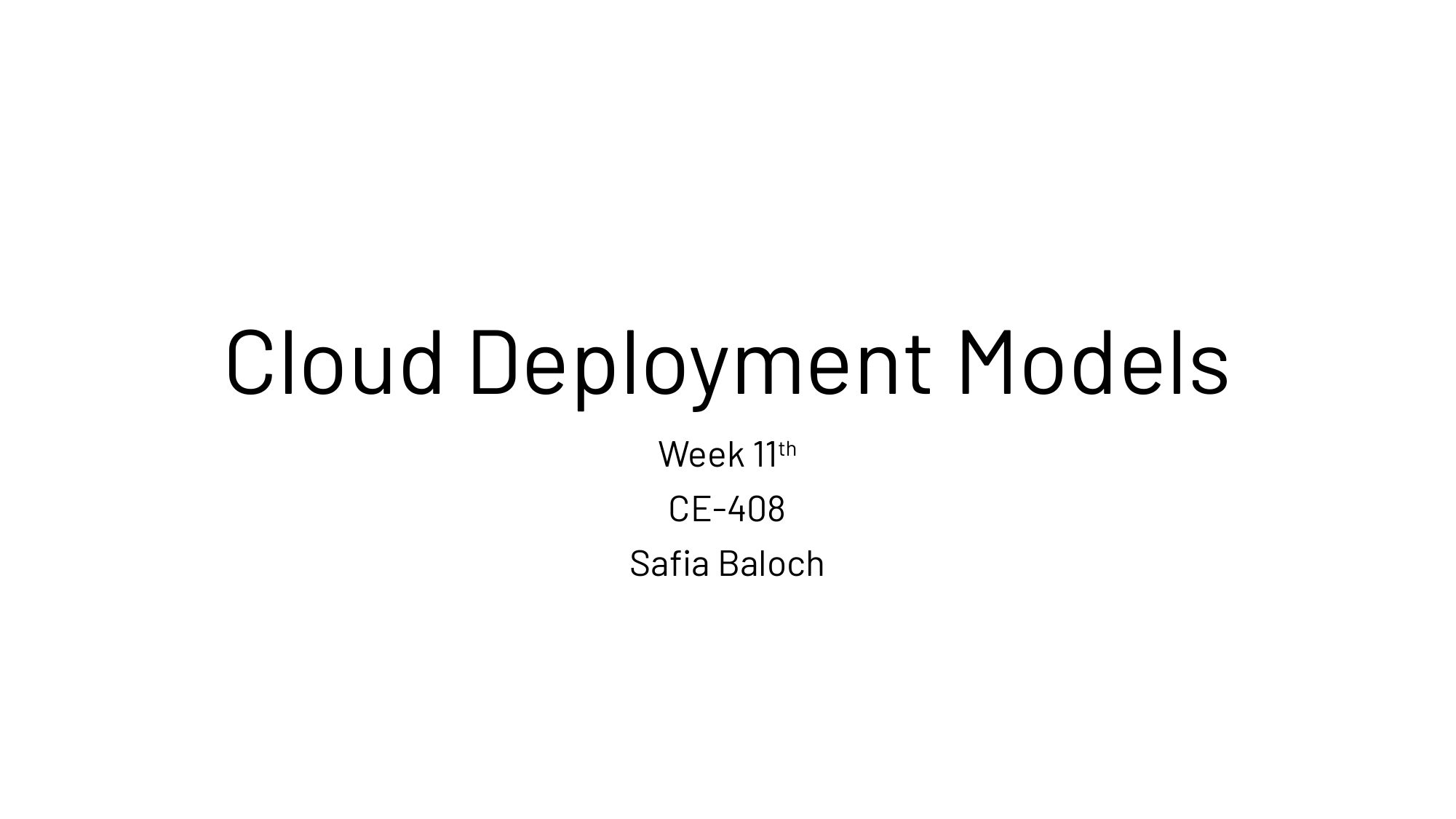

# Cloud Deployment Models
Week 11th
CE-408
Safia Baloch